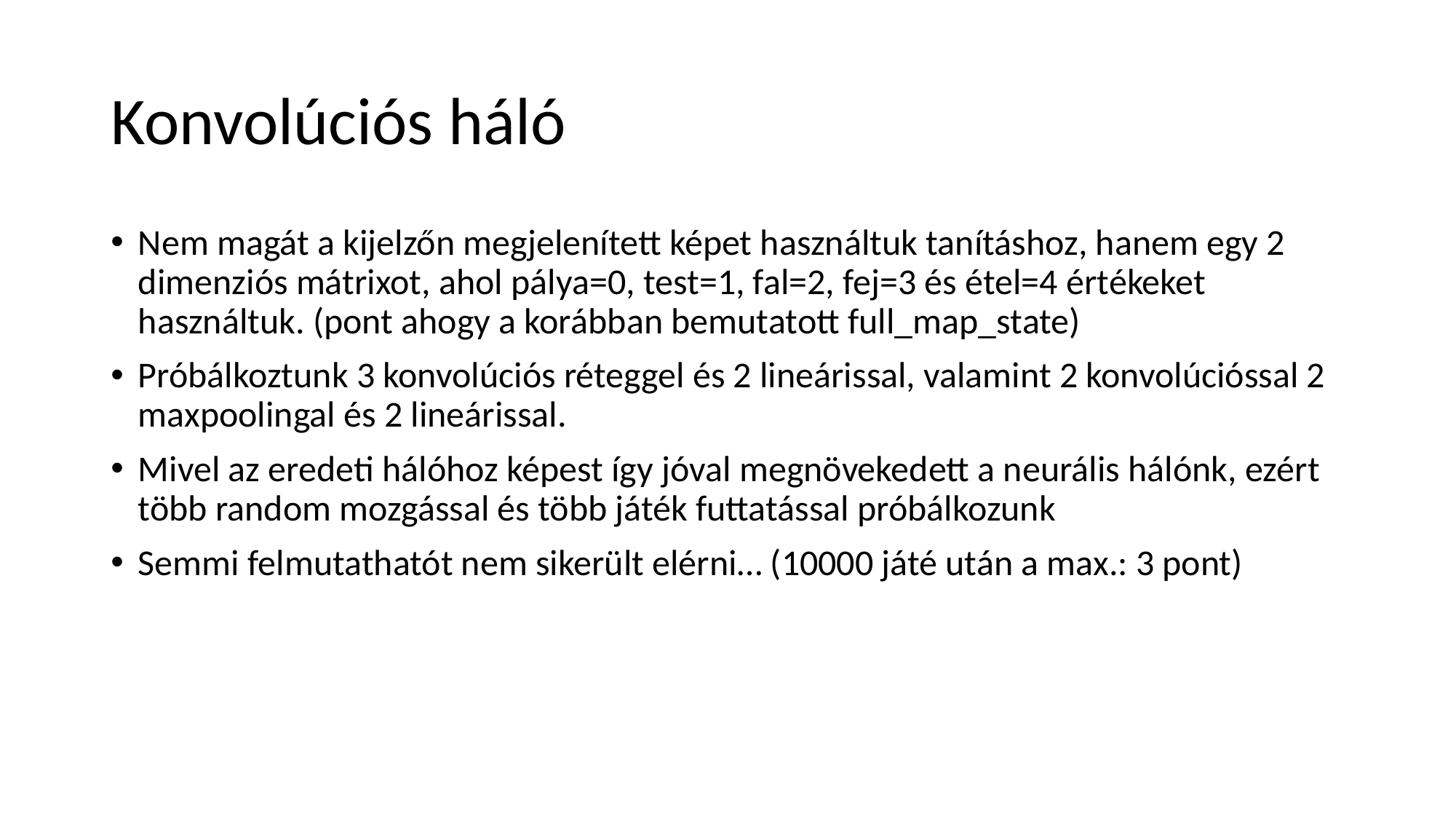

# Konvolúciós háló
Nem magát a kijelzőn megjelenített képet használtuk tanításhoz, hanem egy 2 dimenziós mátrixot, ahol pálya=0, test=1, fal=2, fej=3 és étel=4 értékeket használtuk. (pont ahogy a korábban bemutatott full_map_state)
Próbálkoztunk 3 konvolúciós réteggel és 2 lineárissal, valamint 2 konvolúcióssal 2 maxpoolingal és 2 lineárissal.
Mivel az eredeti hálóhoz képest így jóval megnövekedett a neurális hálónk, ezért több random mozgással és több játék futtatással próbálkozunk
Semmi felmutathatót nem sikerült elérni… (10000 játé után a max.: 3 pont)